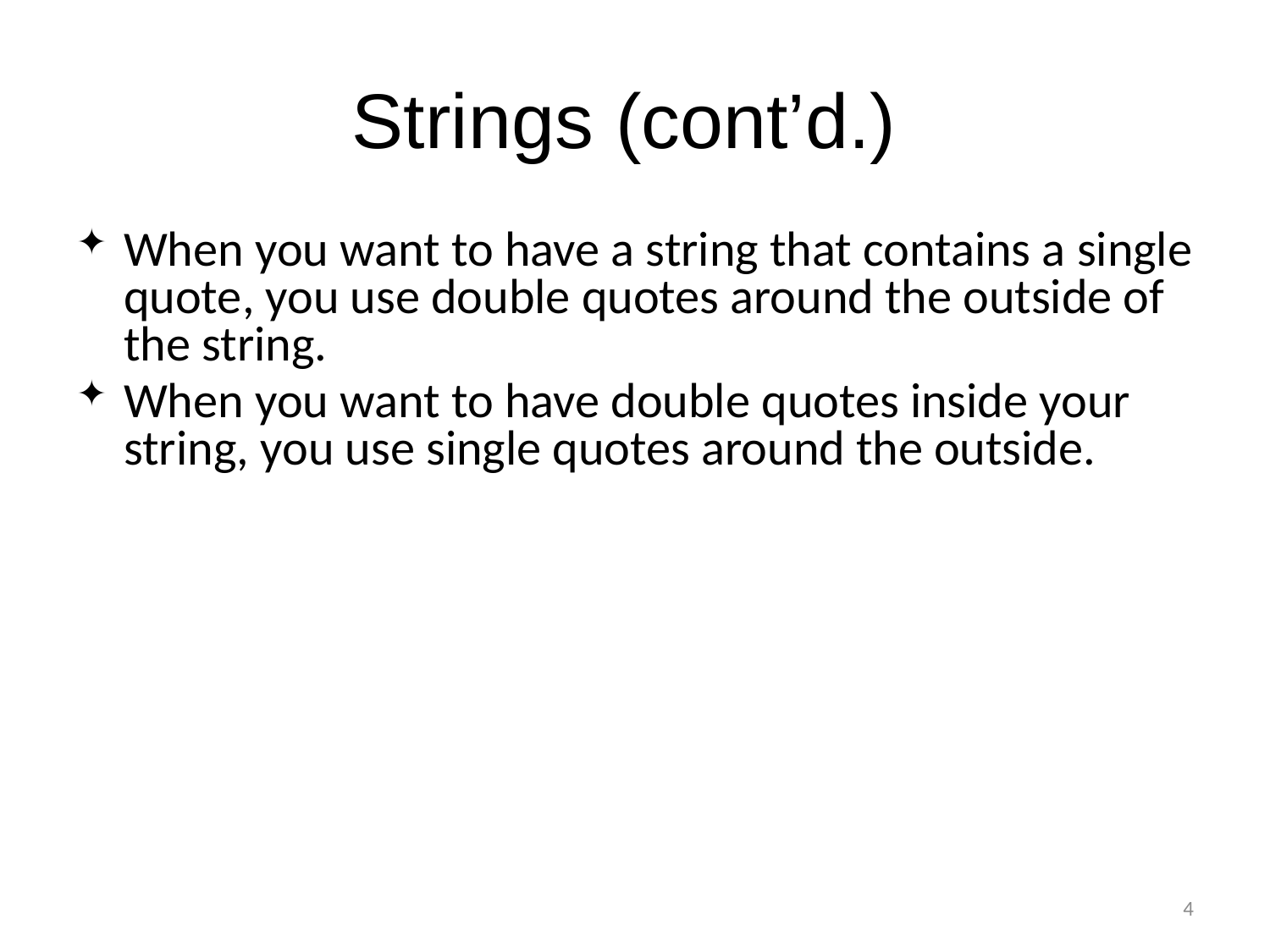

# Strings (cont’d.)
When you want to have a string that contains a single quote, you use double quotes around the outside of the string.
When you want to have double quotes inside your string, you use single quotes around the outside.

4